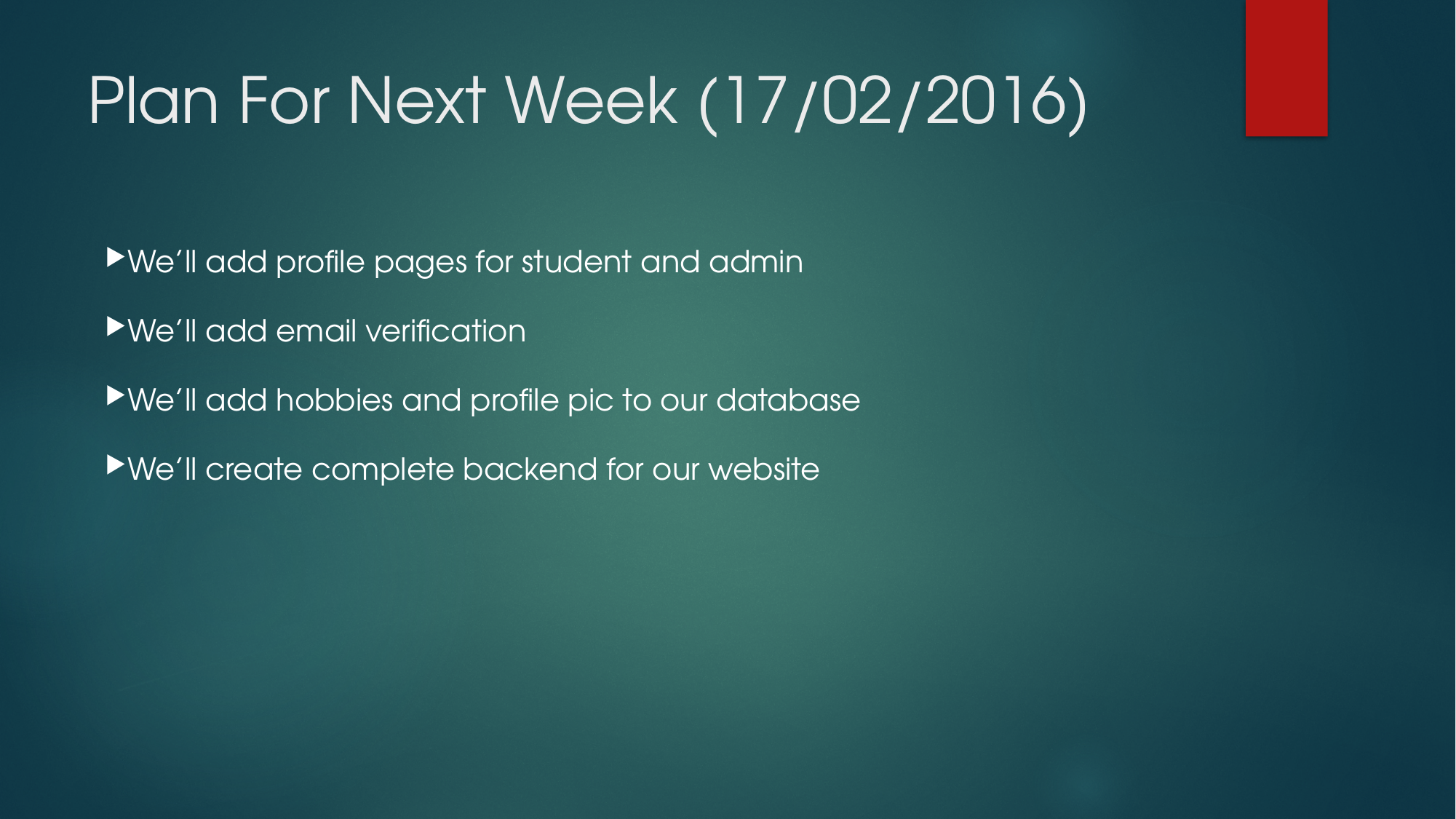

Plan For Next Week (17/02/2016)
We’ll add profile pages for student and admin

We’ll add email verification

We’ll add hobbies and profile pic to our database

We’ll create complete backend for our website